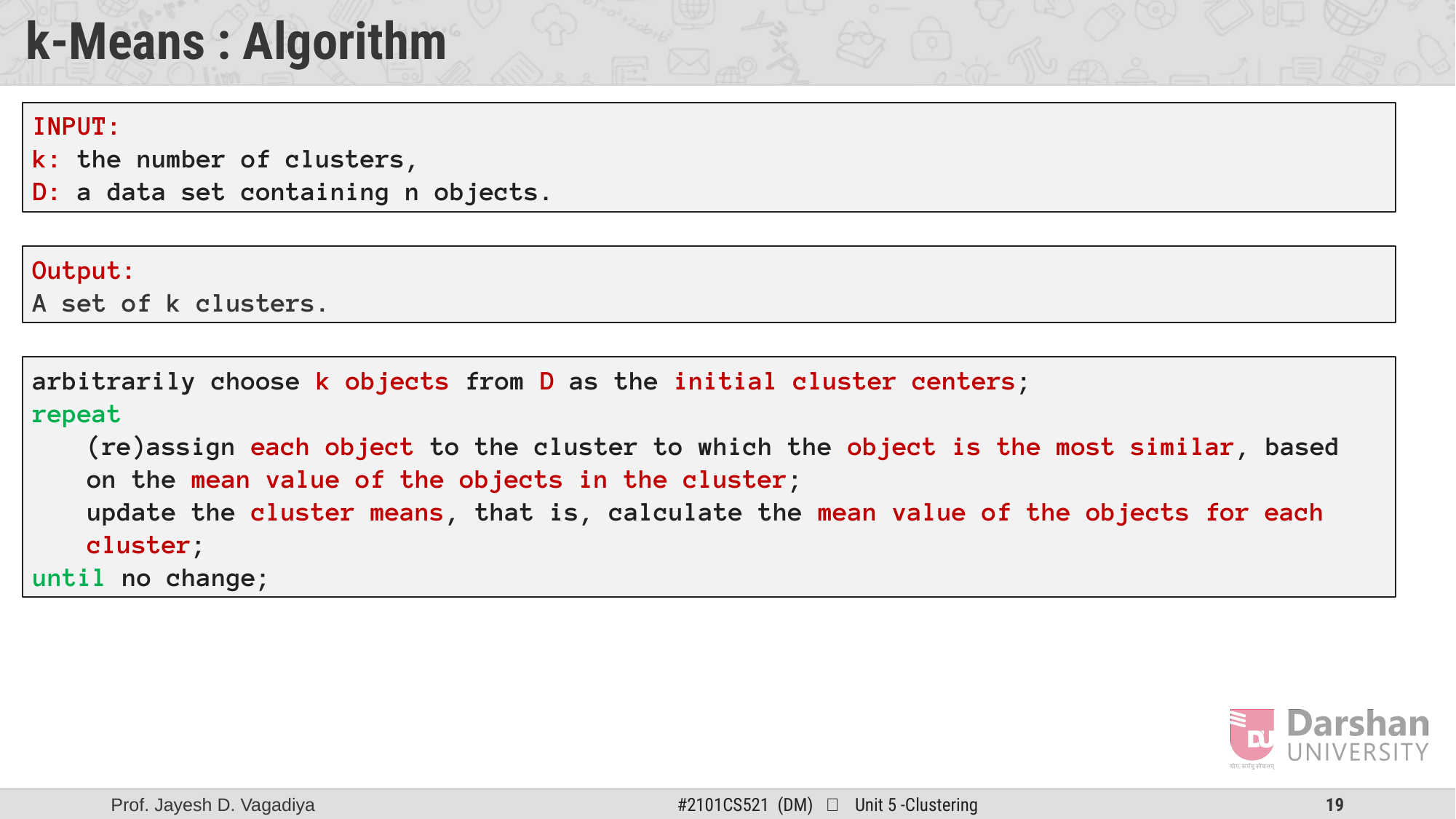

# k-Means : Algorithm
INPUT:
k: the number of clusters,
D: a data set containing n objects.
Output:
A set of k clusters.
arbitrarily choose k objects from D as the initial cluster centers;
repeat
(re)assign each object to the cluster to which the object is the most similar, based on the mean value of the objects in the cluster;
update the cluster means, that is, calculate the mean value of the objects for each cluster;
until no change;